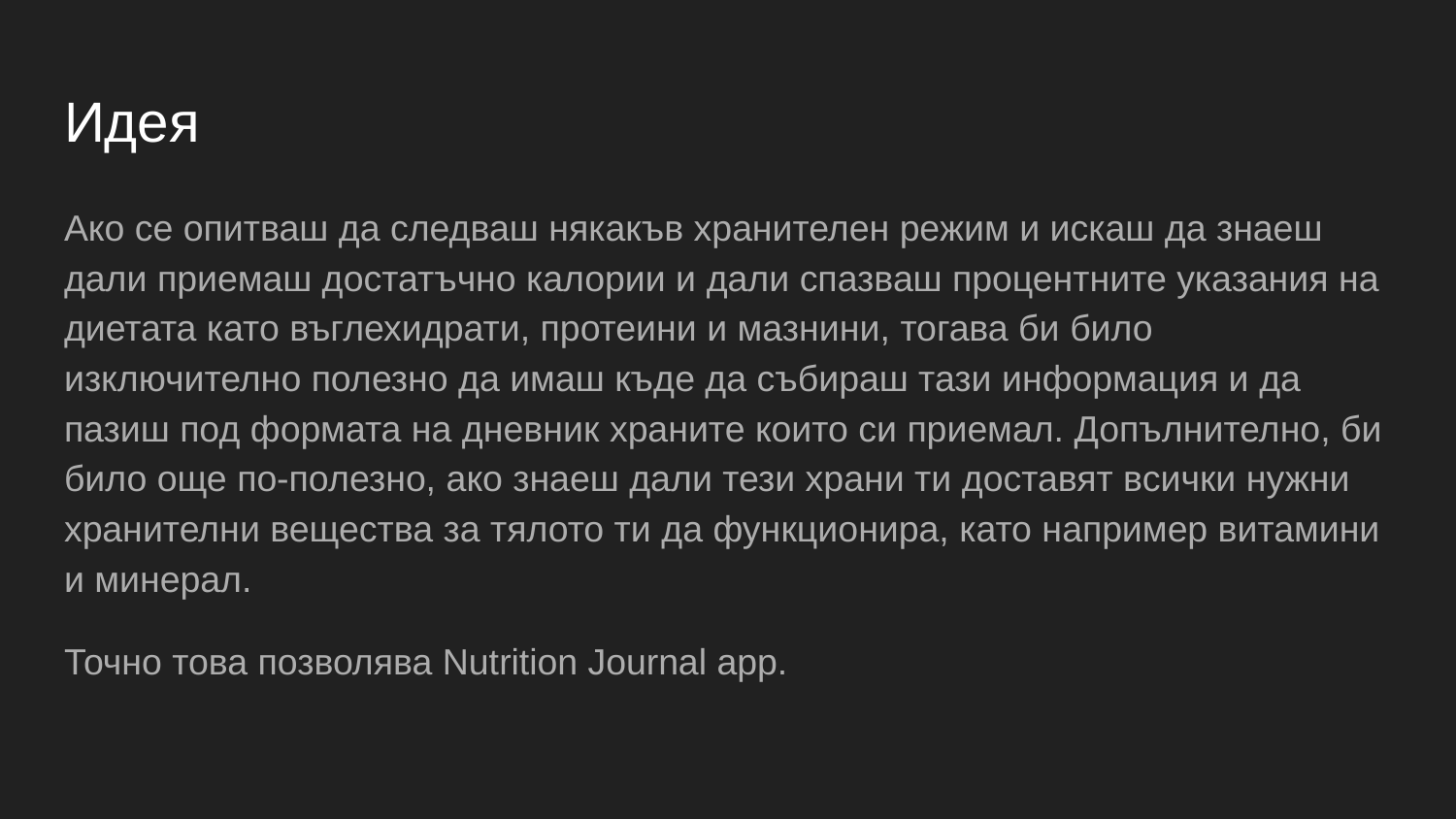

# Идея
Ако се опитваш да следваш някакъв хранителен режим и искаш да знаеш дали приемаш достатъчно калории и дали спазваш процентните указания на диетата като въглехидрати, протеини и мазнини, тогава би било изключително полезно да имаш къде да събираш тази информация и да пазиш под формата на дневник храните които си приемал. Допълнително, би било още по-полезно, ако знаеш дали тези храни ти доставят всички нужни хранителни вещества за тялото ти да функционира, като например витамини и минерал.
Точно това позволява Nutrition Journal app.